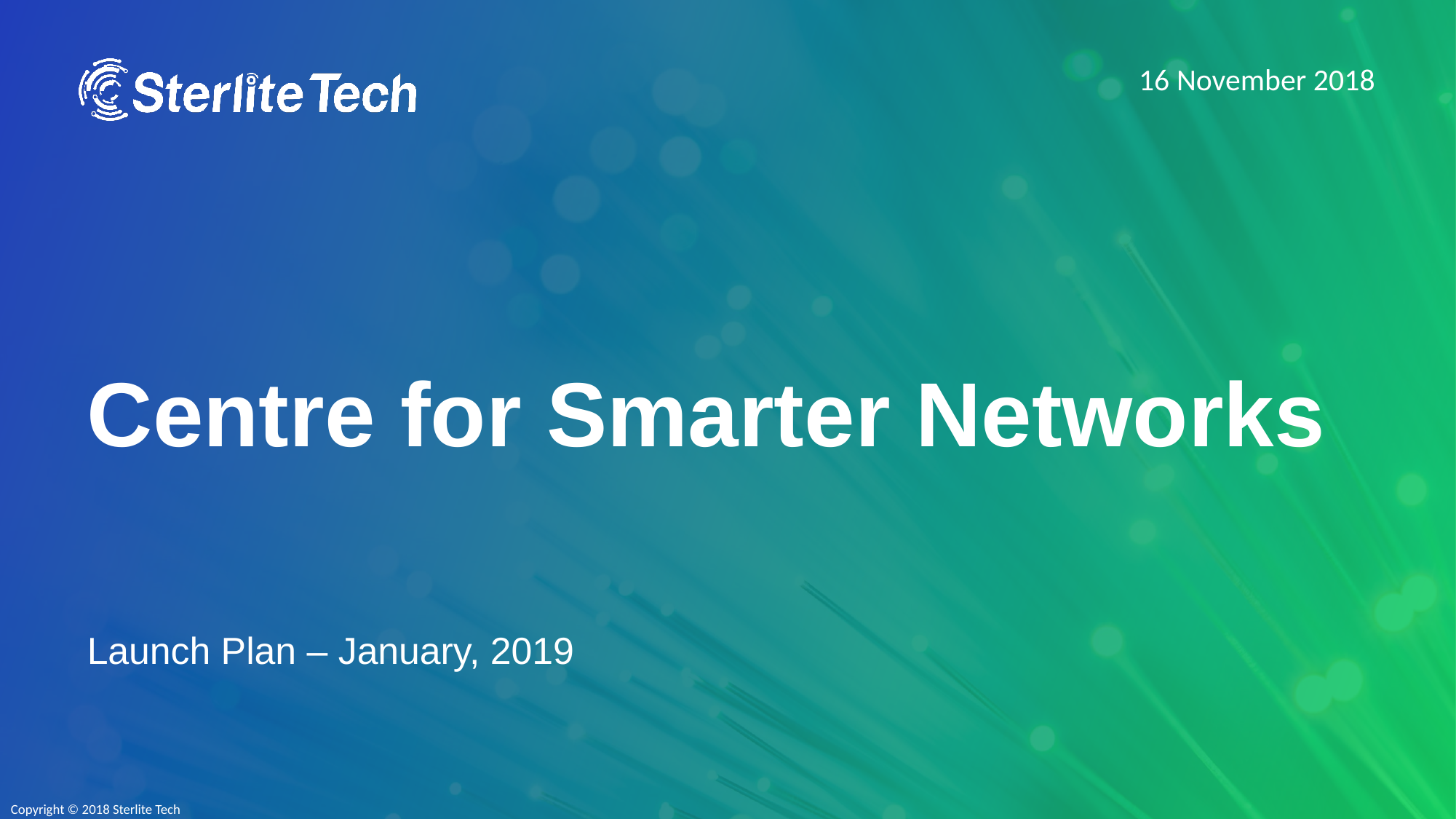

16 November 2018
# Centre for Smarter Networks
Launch Plan – January, 2019
Copyright © 2018 Sterlite Tech